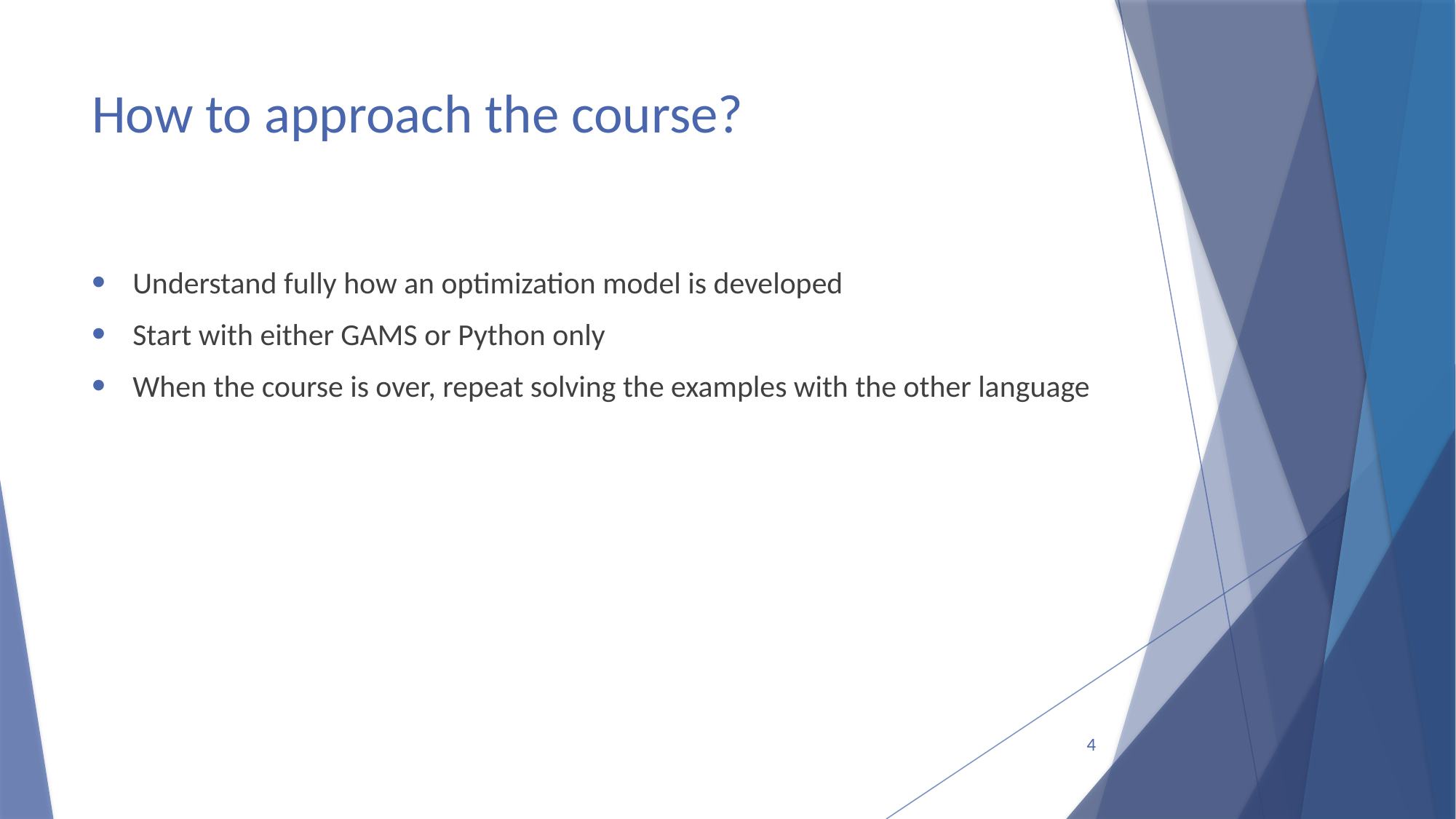

# How to approach the course?
Understand fully how an optimization model is developed
Start with either GAMS or Python only
When the course is over, repeat solving the examples with the other language
4